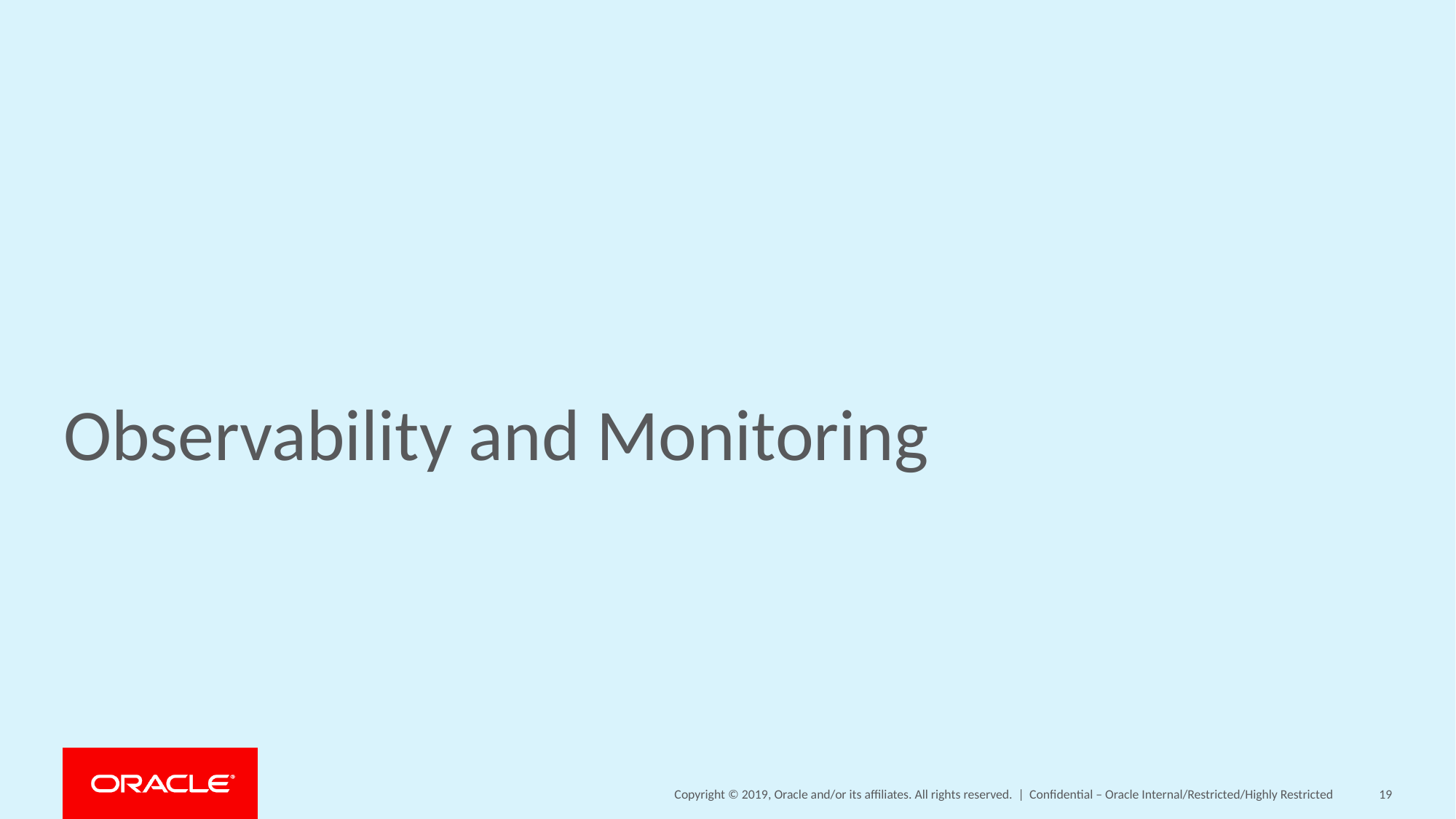

# Observability and Monitoring

Confidential – Oracle Internal/Restricted/Highly Restricted
19